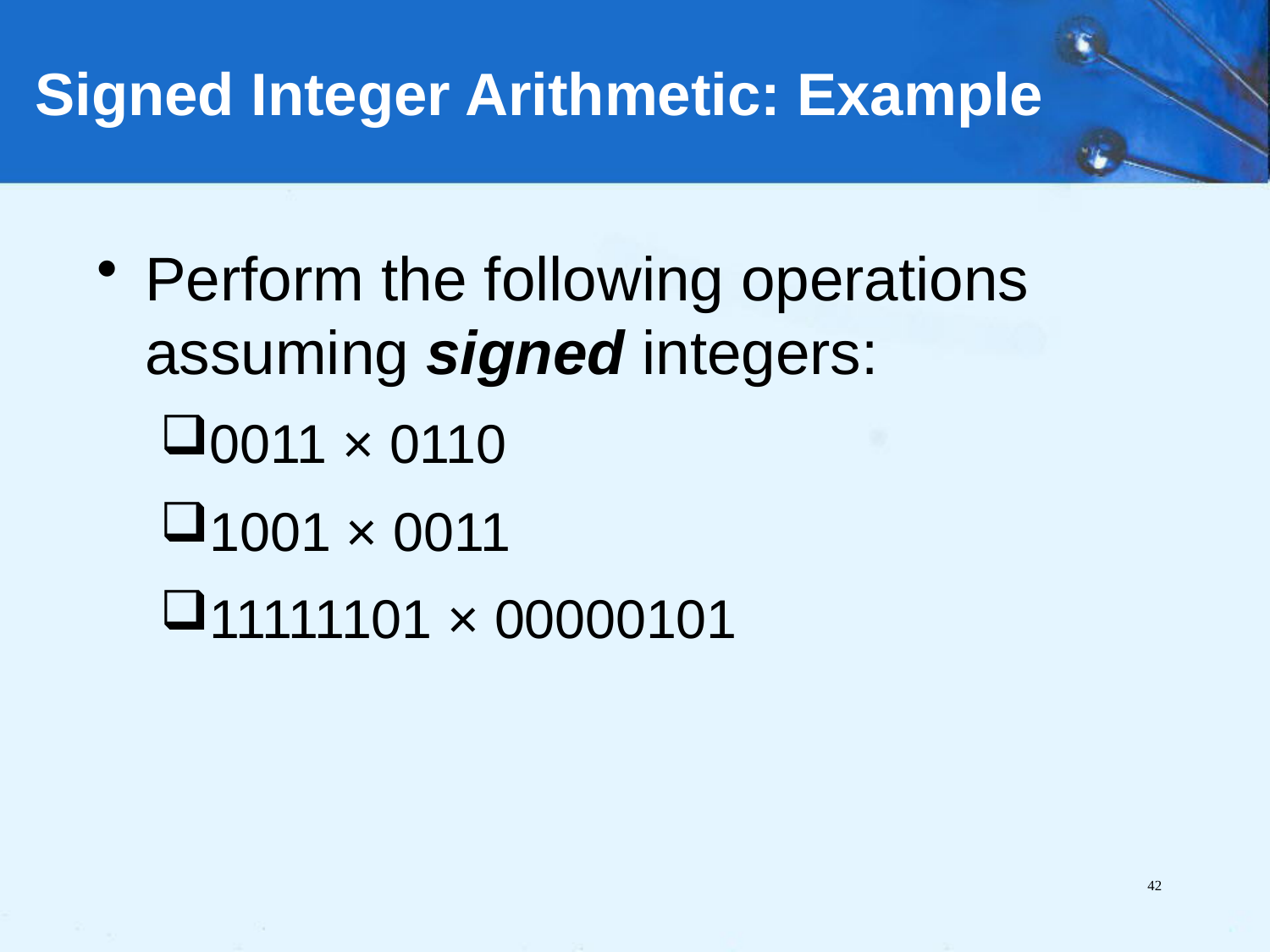

# Signed Integer Arithmetic: Example
Perform the following operations assuming signed integers:
0011 × 0110
1001 × 0011
11111101 × 00000101
42